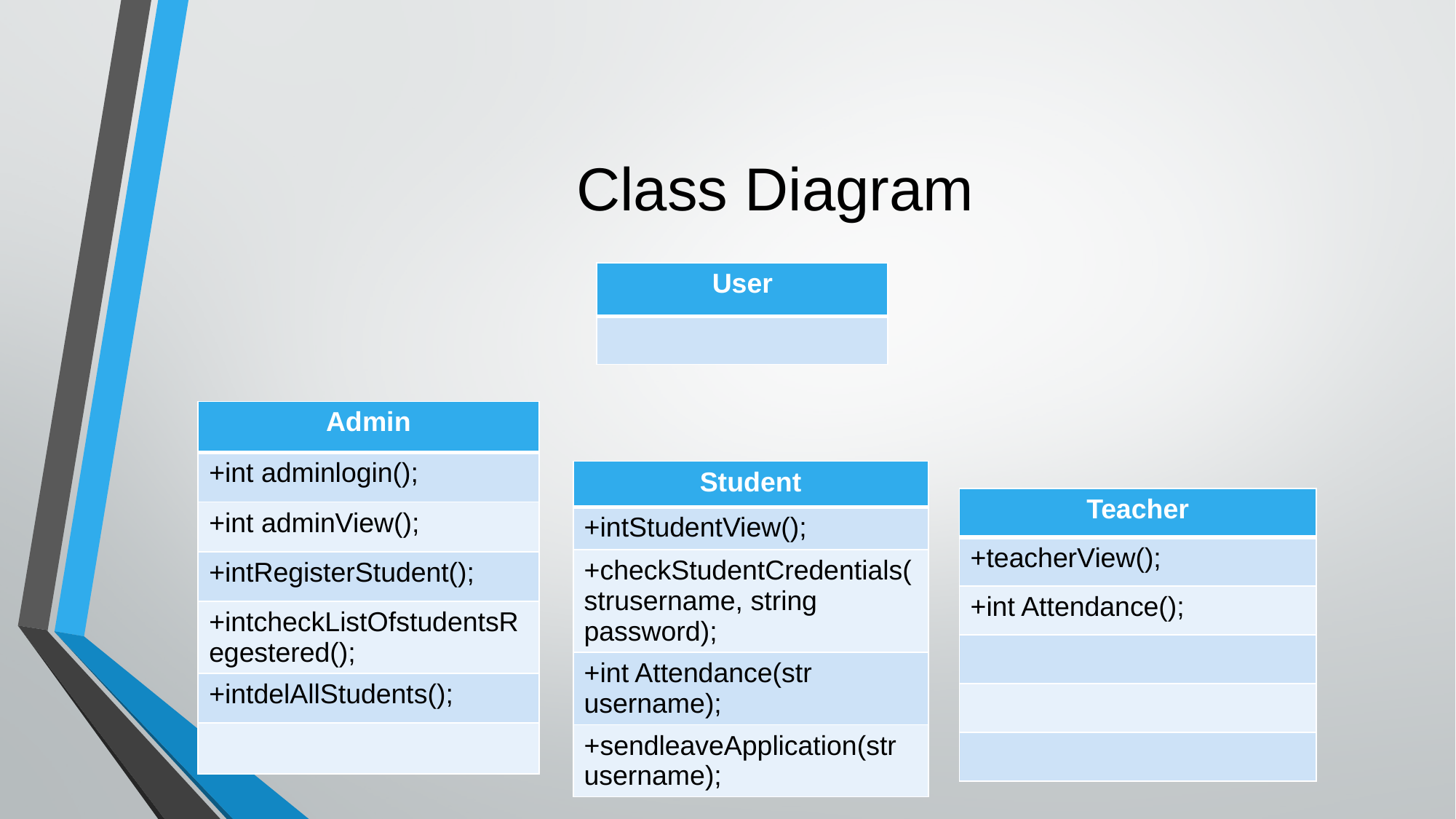

# Class Diagram
| User |
| --- |
|  |
| Admin |
| --- |
| +int adminlogin(); |
| +int adminView(); |
| +intRegisterStudent(); |
| +intcheckListOfstudentsRegestered(); |
| +intdelAllStudents(); |
|  |
| Student |
| --- |
| +intStudentView(); |
| +checkStudentCredentials(strusername, string password); |
| +int Attendance(str username); |
| +sendleaveApplication(str username); |
| Teacher |
| --- |
| +teacherView(); |
| +int Attendance(); |
|  |
|  |
|  |